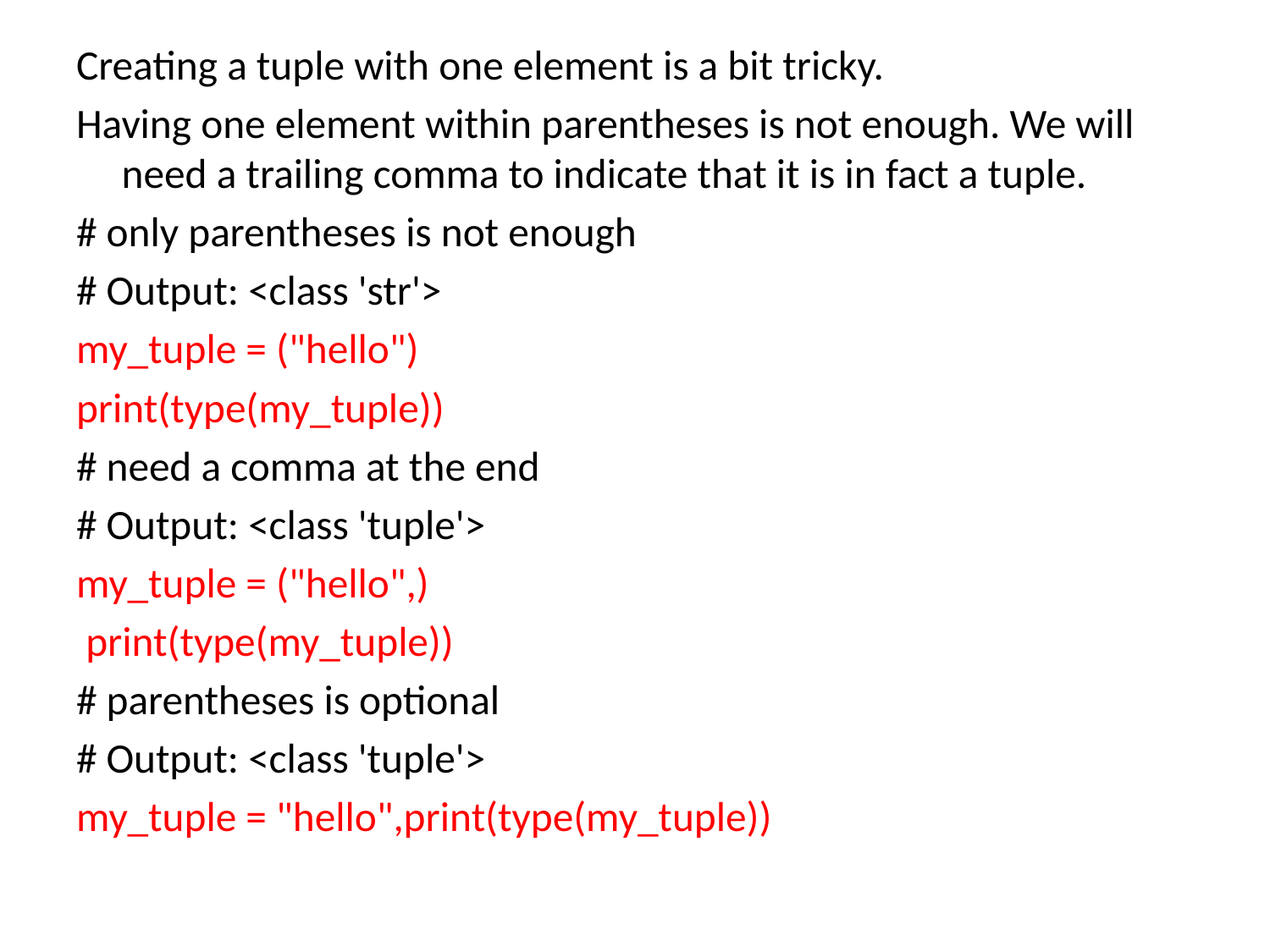

Creating a tuple with one element is a bit tricky.
Having one element within parentheses is not enough. We will need a trailing comma to indicate that it is in fact a tuple.
# only parentheses is not enough
# Output: <class 'str'>
my_tuple = ("hello")
print(type(my_tuple))
# need a comma at the end
# Output: <class 'tuple'>
my_tuple = ("hello",)
 print(type(my_tuple))
# parentheses is optional
# Output: <class 'tuple'>
my_tuple = "hello",print(type(my_tuple))